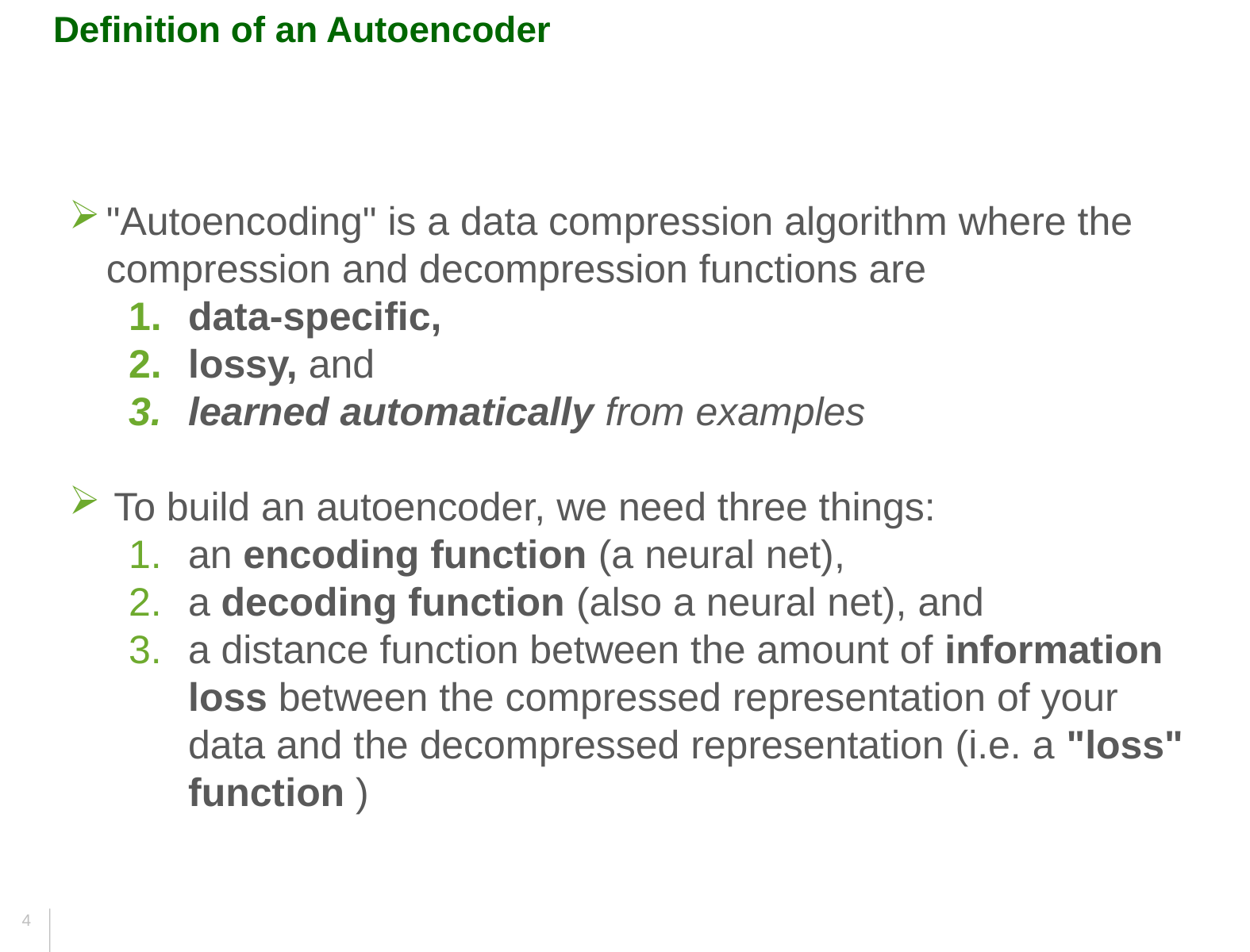

Definition of an Autoencoder
"Autoencoding" is a data compression algorithm where the compression and decompression functions are
data-specific,
lossy, and
learned automatically from examples

To build an autoencoder, we need three things:
an encoding function (a neural net),
a decoding function (also a neural net), and
a distance function between the amount of information loss between the compressed representation of your data and the decompressed representation (i.e. a "loss" function )